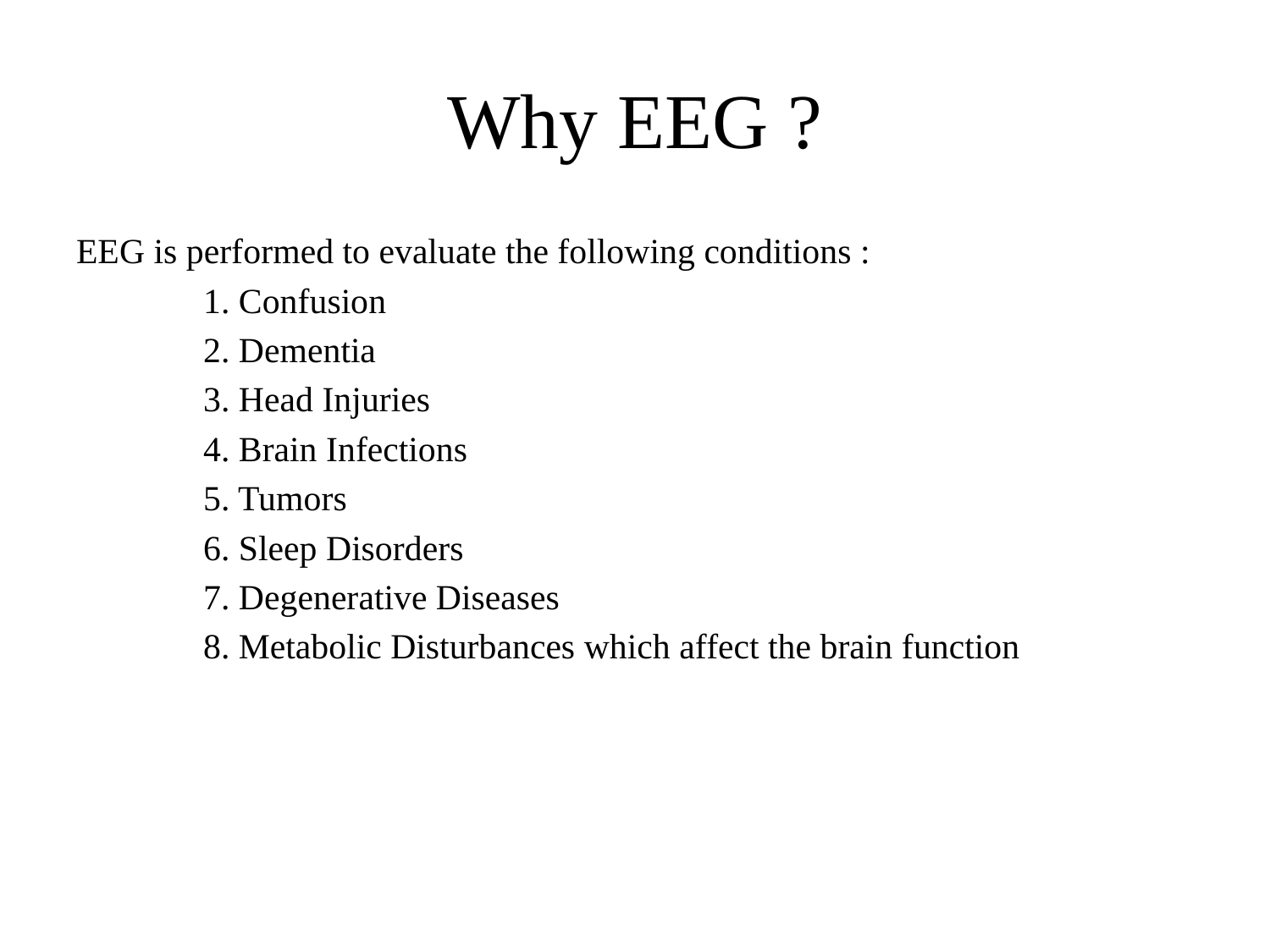

# Why EEG ?
EEG is performed to evaluate the following conditions :
	1. Confusion
	2. Dementia
	3. Head Injuries
	4. Brain Infections
	5. Tumors
	6. Sleep Disorders
	7. Degenerative Diseases
	8. Metabolic Disturbances which affect the brain function